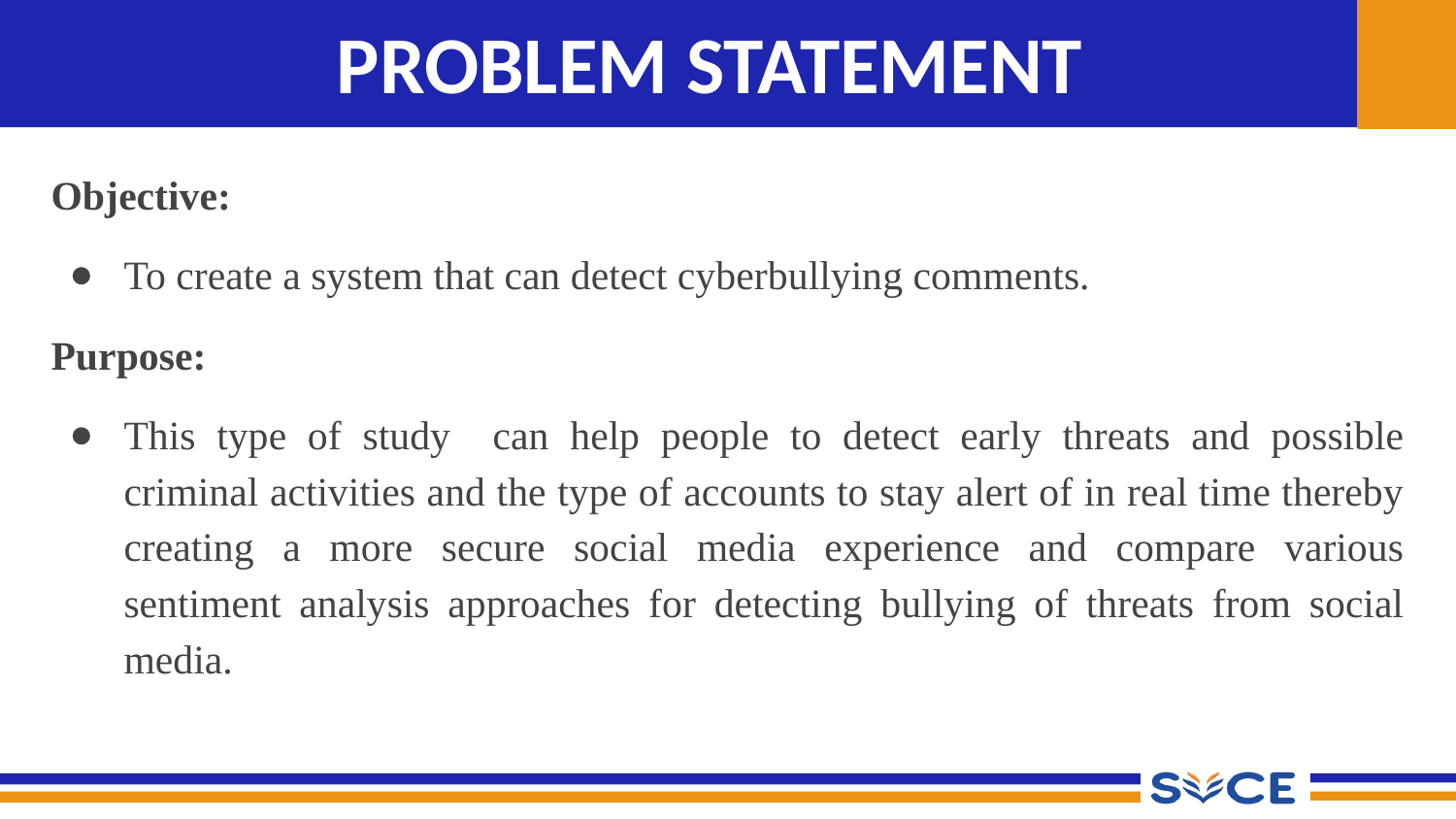

# PROBLEM STATEMENT

Objective:
To create a system that can detect cyberbullying comments.
Purpose:
This type of study  can help people to detect early threats and possible criminal activities and the type of accounts to stay alert of in real time thereby creating a more secure social media experience and compare various sentiment analysis approaches for detecting bullying of threats from social media.